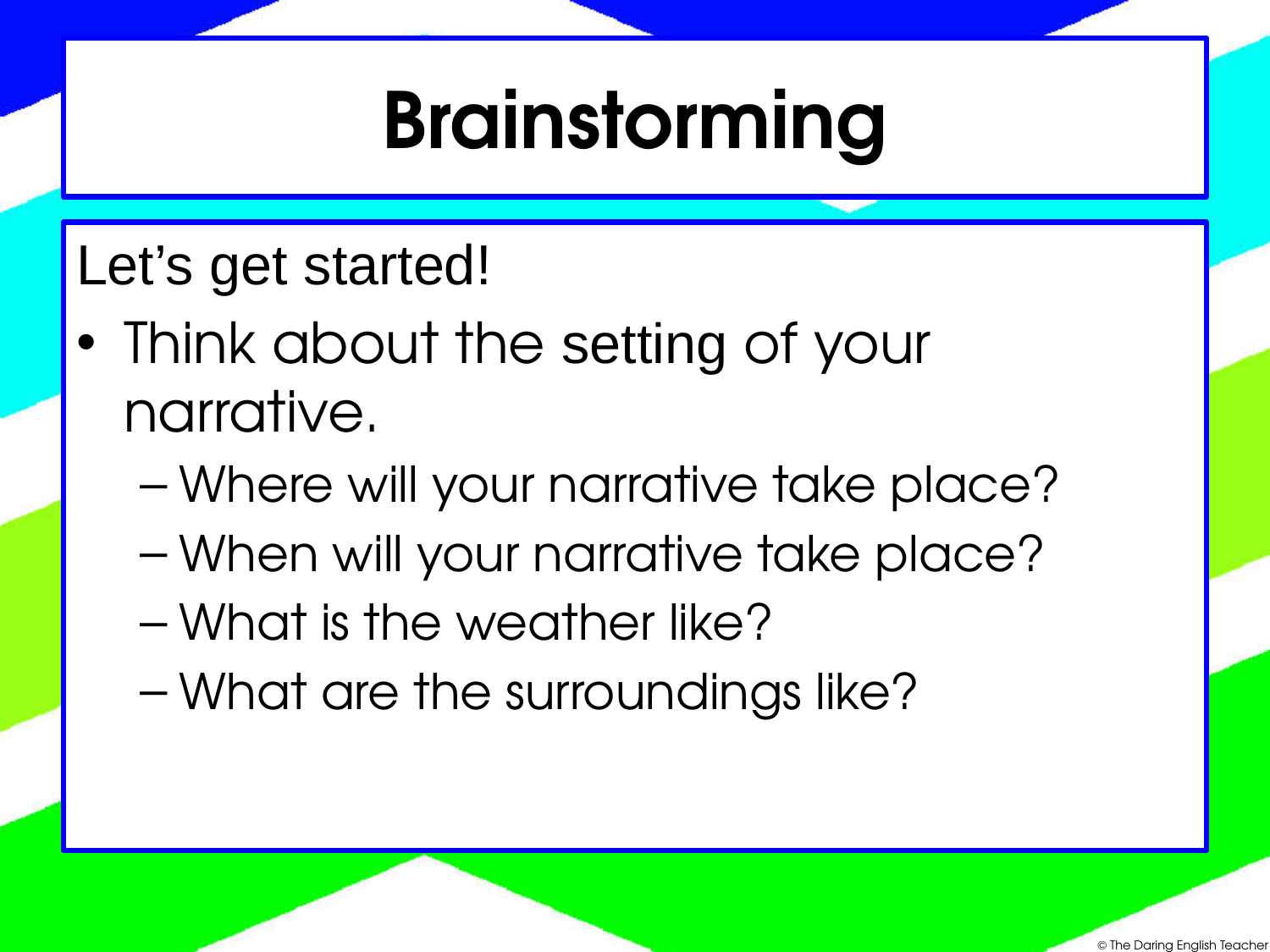

# Brainstorming
Let’s get started!
Think about the setting of your narrative.
Where will your narrative take place?
When will your narrative take place?
What is the weather like?
What are the surroundings like?